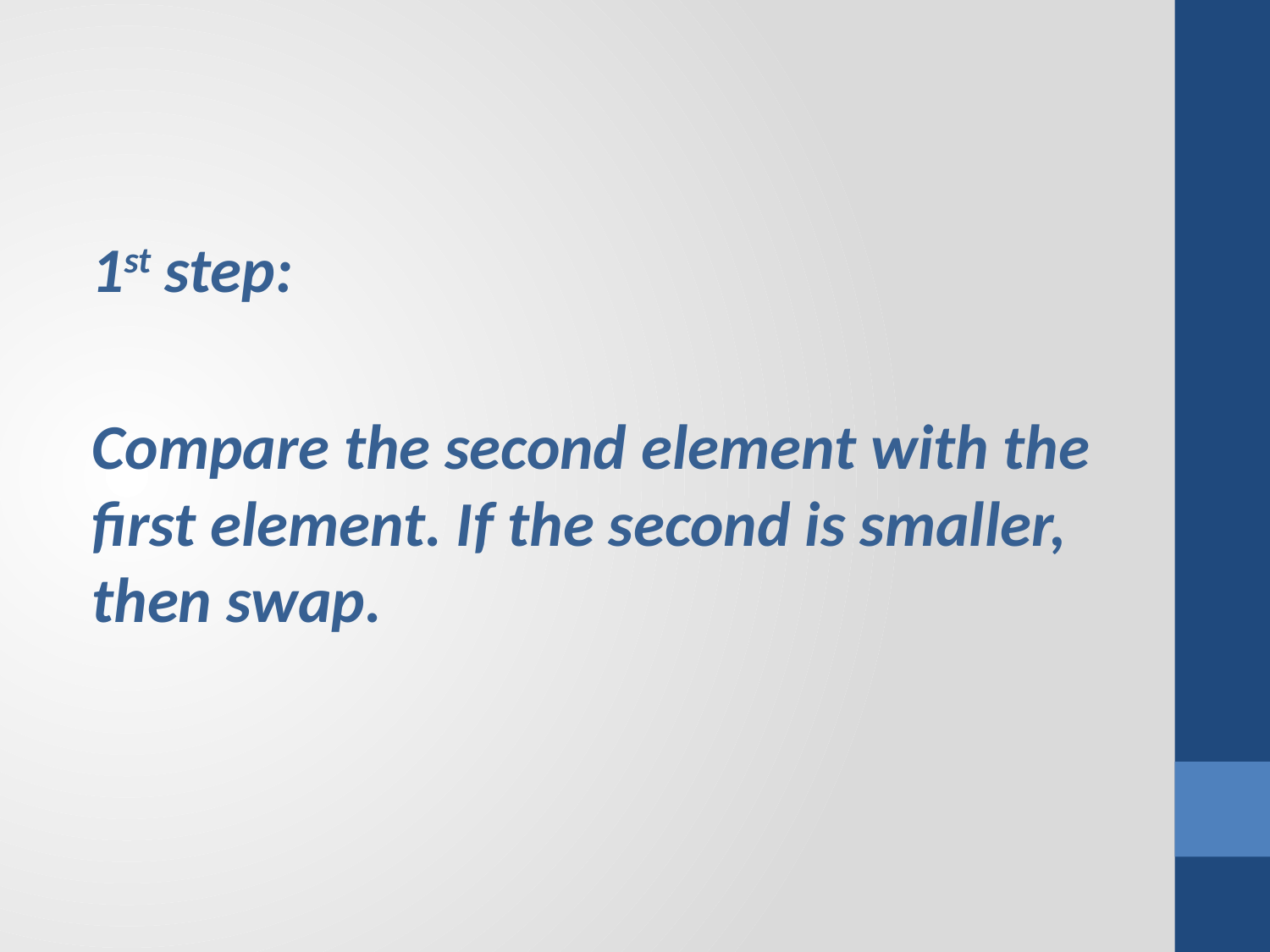

1st step:

Compare the second element with the first element. If the second is smaller, then swap.